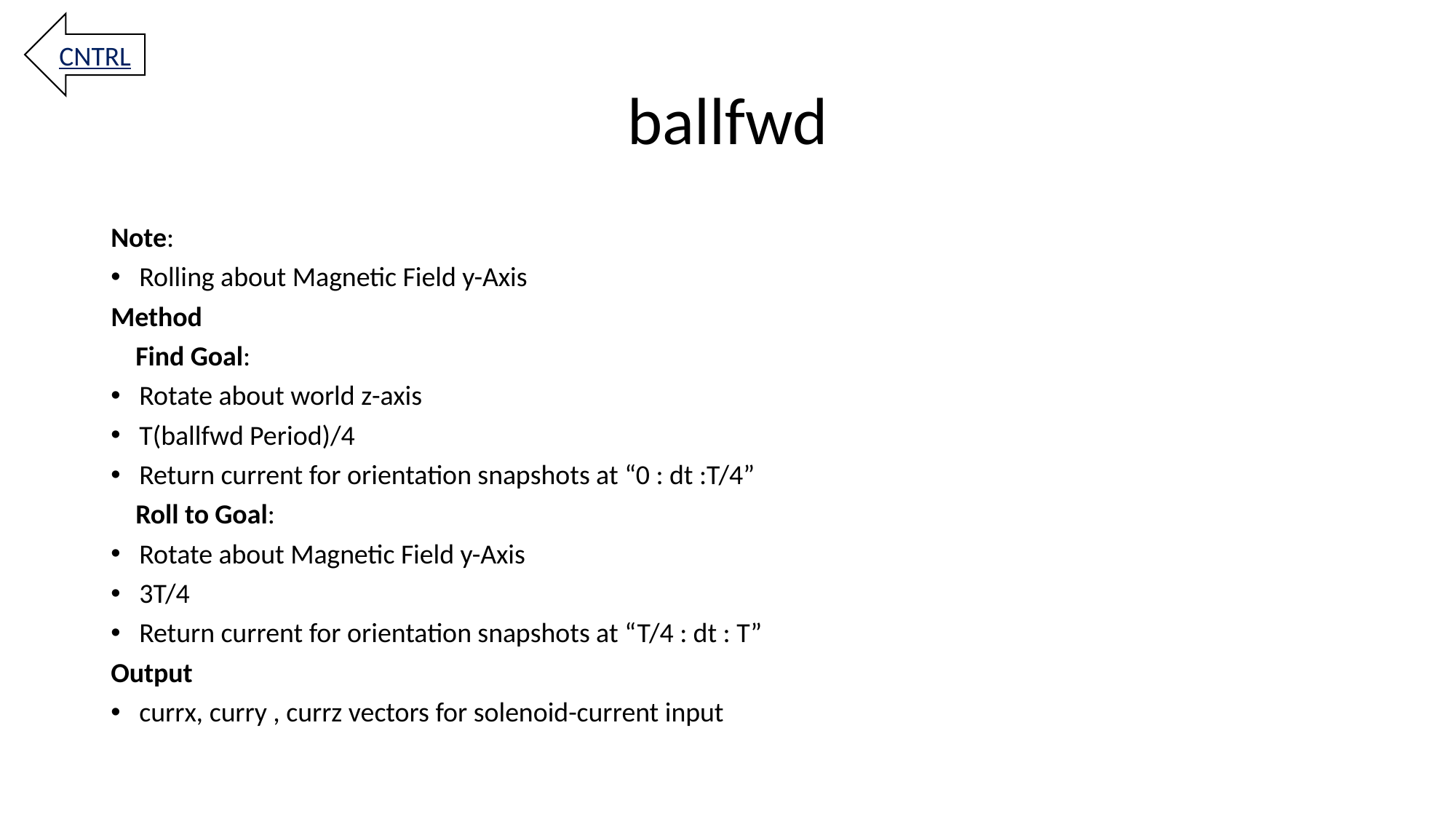

CNTRL
# ballfwd
Note:
Rolling about Magnetic Field y-Axis
Method
    Find Goal:
Rotate about world z-axis
T(ballfwd Period)/4
Return current for orientation snapshots at “0 : dt :T/4”
    Roll to Goal:
Rotate about Magnetic Field y-Axis
3T/4
Return current for orientation snapshots at “T/4 : dt : T”
Output
currx, curry , currz vectors for solenoid-current input